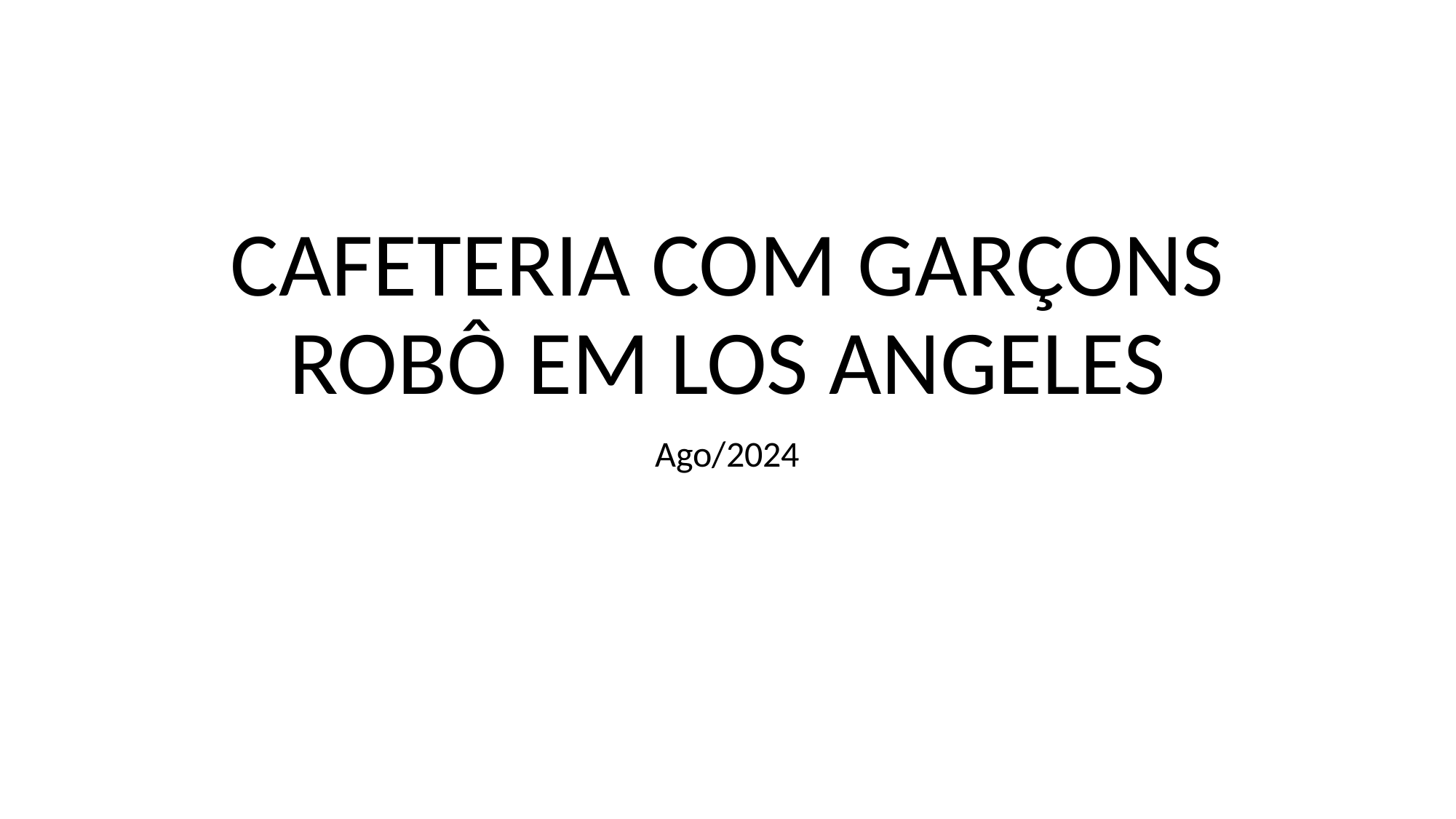

# CAFETERIA COM GARÇONS ROBÔ EM LOS ANGELES
Ago/2024